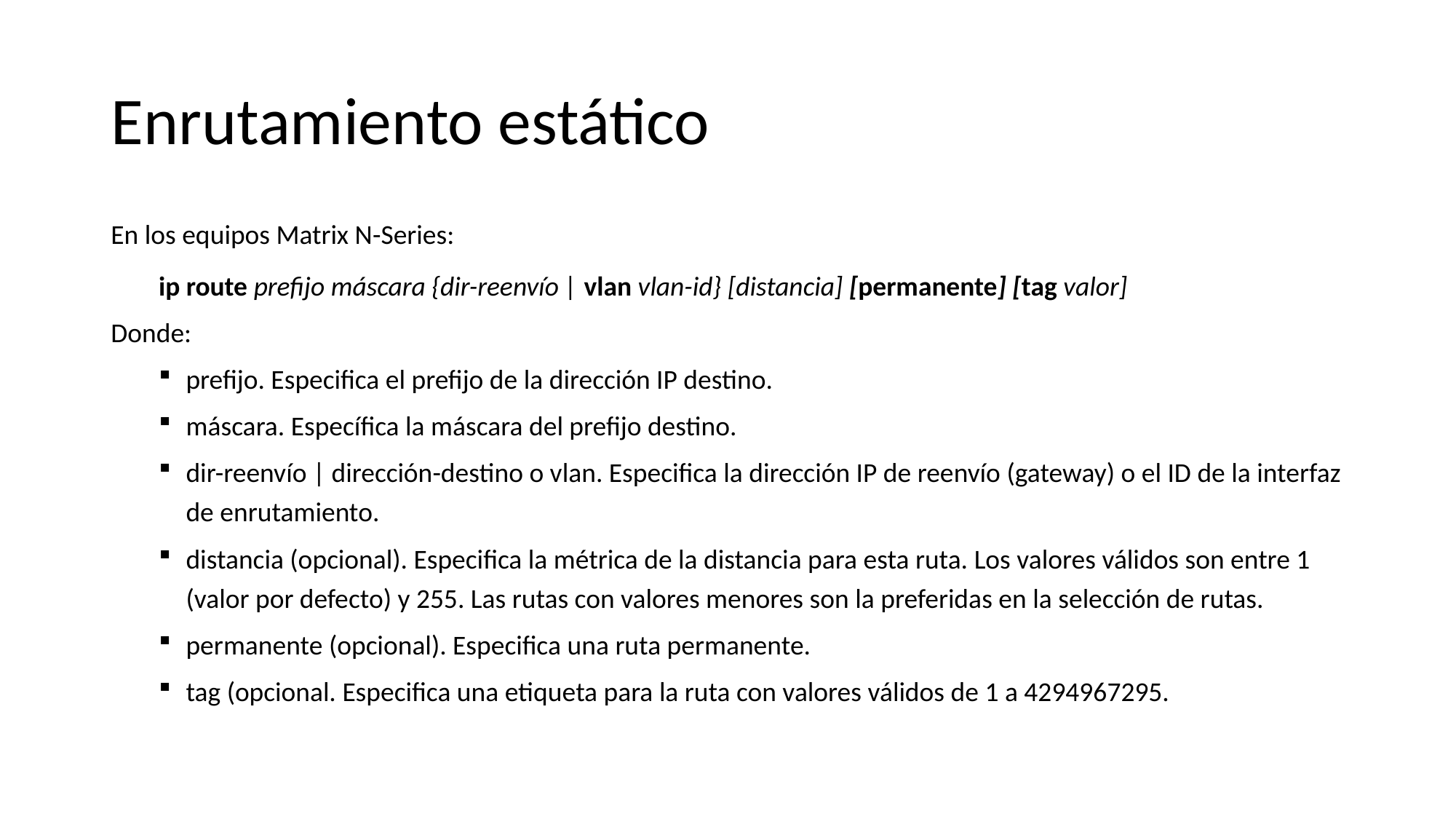

Enrutamiento estático
En los equipos Matrix N-Series:
ip route prefijo máscara {dir-reenvío | vlan vlan-id} [distancia] [permanente] [tag valor]
Donde:
prefijo. Especifica el prefijo de la dirección IP destino.
máscara. Específica la máscara del prefijo destino.
dir-reenvío | dirección-destino o vlan. Especifica la dirección IP de reenvío (gateway) o el ID de la interfaz de enrutamiento.
distancia (opcional). Especifica la métrica de la distancia para esta ruta. Los valores válidos son entre 1 (valor por defecto) y 255. Las rutas con valores menores son la preferidas en la selección de rutas.
permanente (opcional). Especifica una ruta permanente.
tag (opcional. Especifica una etiqueta para la ruta con valores válidos de 1 a 4294967295.